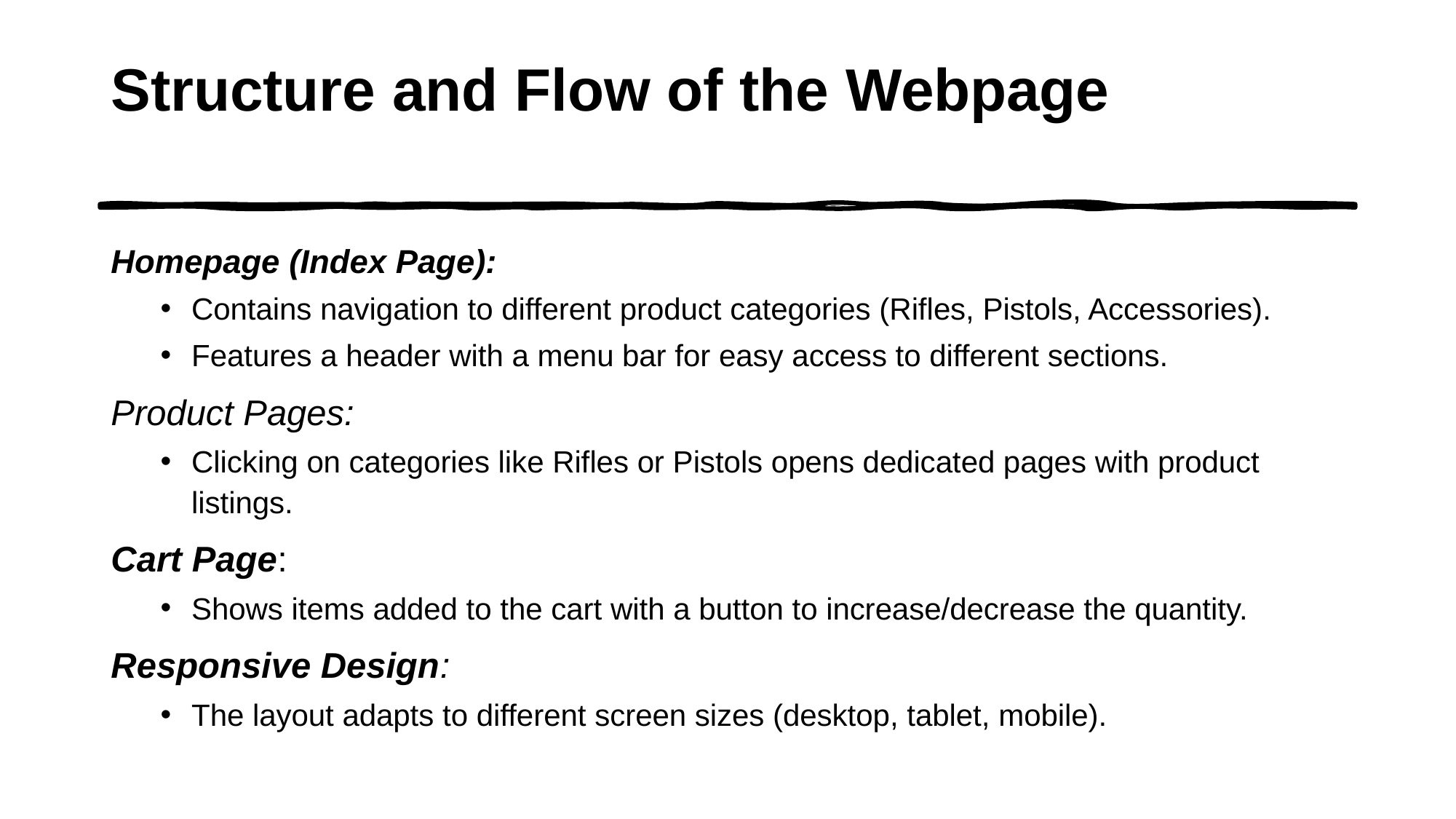

# Structure and Flow of the Webpage
Homepage (Index Page):
Contains navigation to different product categories (Rifles, Pistols, Accessories).
Features a header with a menu bar for easy access to different sections.
Product Pages:
Clicking on categories like Rifles or Pistols opens dedicated pages with product listings.
Cart Page:
Shows items added to the cart with a button to increase/decrease the quantity.
Responsive Design:
The layout adapts to different screen sizes (desktop, tablet, mobile).